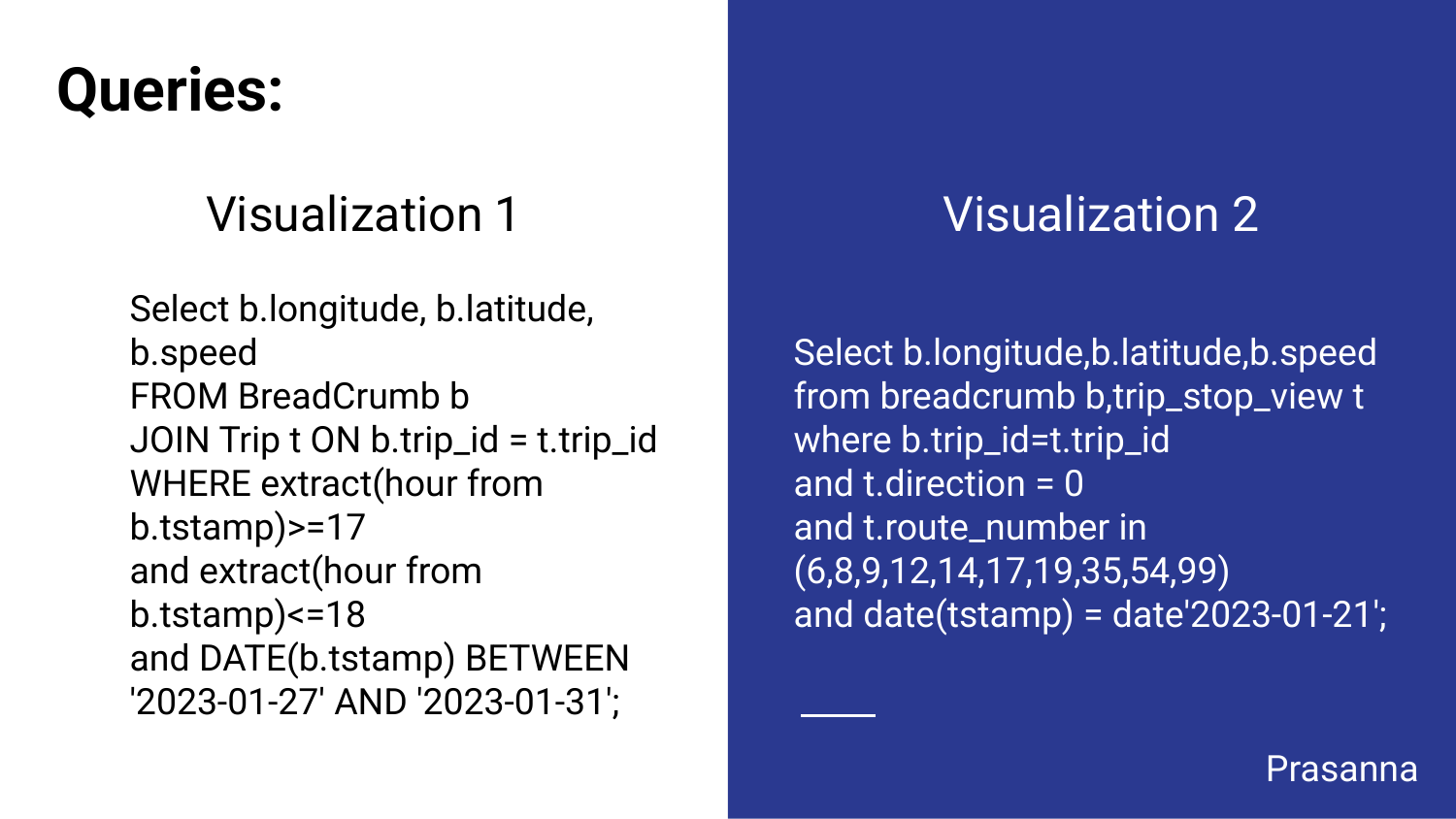

Queries:
Visualization 1

Select b.longitude, b.latitude, b.speed
FROM BreadCrumb b
JOIN Trip t ON b.trip_id = t.trip_id
WHERE extract(hour from b.tstamp)>=17
and extract(hour from b.tstamp)<=18
and DATE(b.tstamp) BETWEEN '2023-01-27' AND '2023-01-31';
Visualization 2

Select b.longitude,b.latitude,b.speed
from breadcrumb b,trip_stop_view t
where b.trip_id=t.trip_id
and t.direction = 0
and t.route_number in (6,8,9,12,14,17,19,35,54,99)
and date(tstamp) = date'2023-01-21';
Prasanna